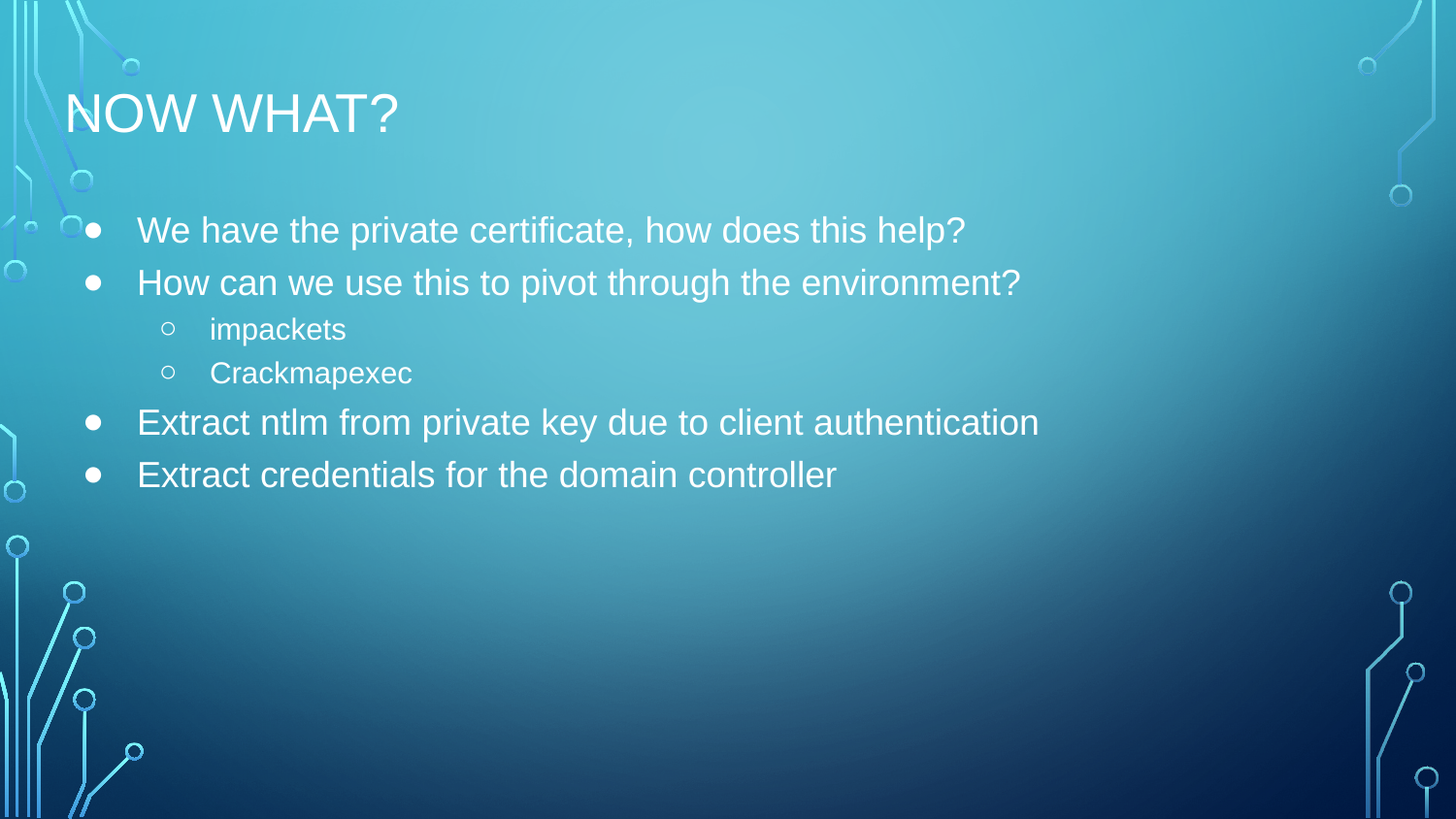

# Now What?
We have the private certificate, how does this help?
How can we use this to pivot through the environment?
impackets
Crackmapexec
Extract ntlm from private key due to client authentication
Extract credentials for the domain controller